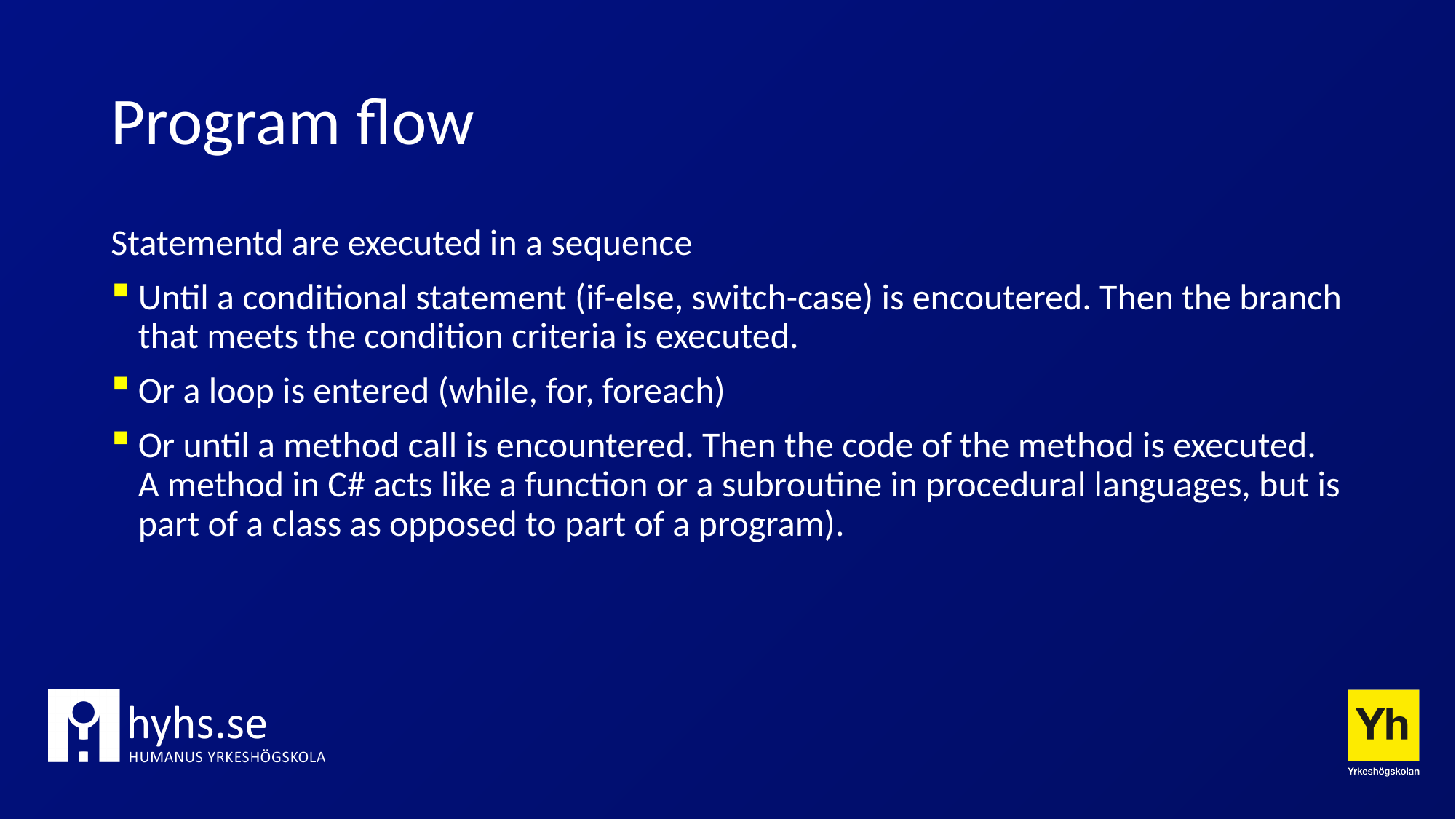

# Program flow
Statementd are executed in a sequence
Until a conditional statement (if-else, switch-case) is encoutered. Then the branch that meets the condition criteria is executed.
Or a loop is entered (while, for, foreach)
Or until a method call is encountered. Then the code of the method is executed. A method in C# acts like a function or a subroutine in procedural languages, but is part of a class as opposed to part of a program).